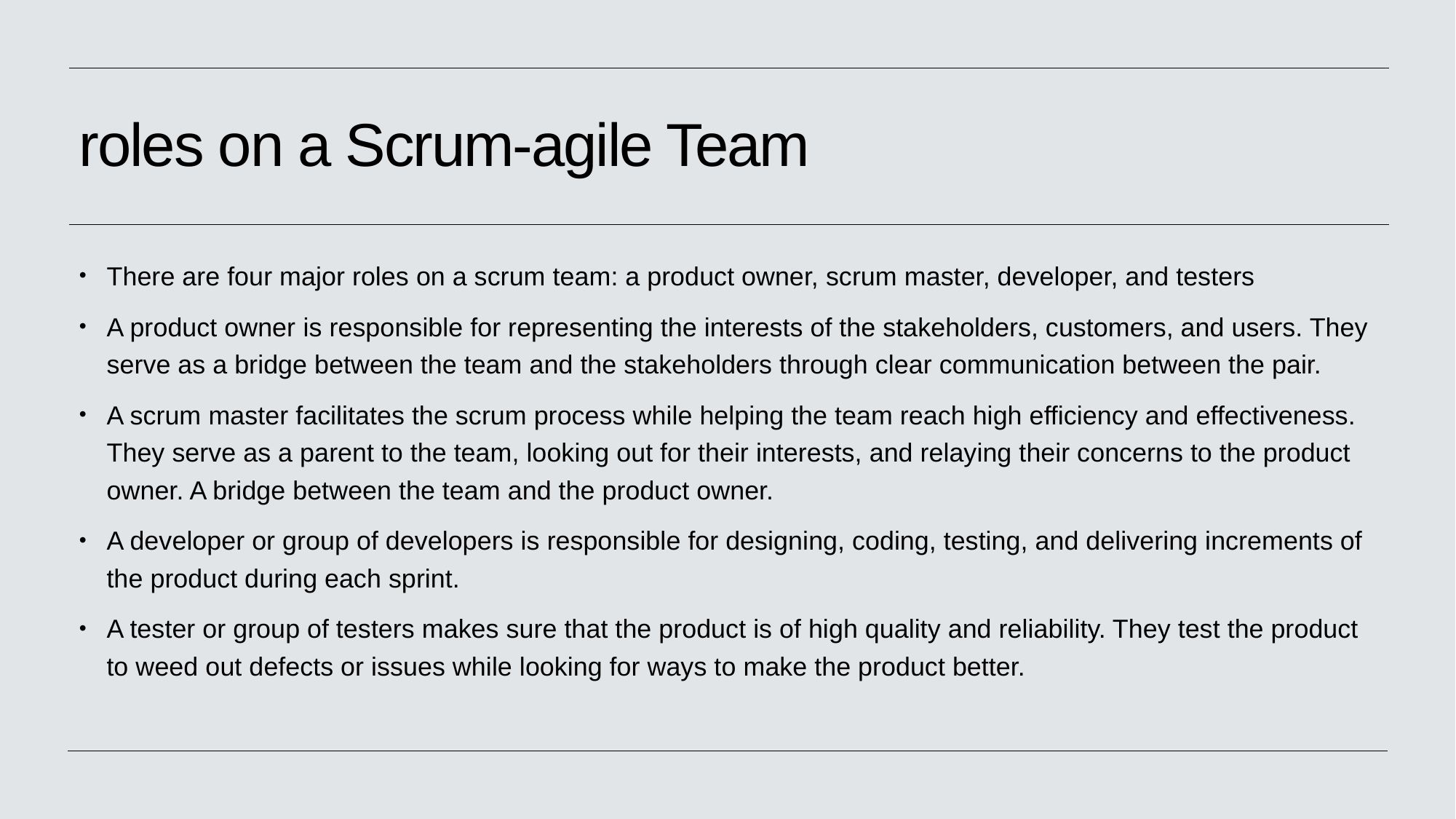

# roles on a Scrum-agile Team
There are four major roles on a scrum team: a product owner, scrum master, developer, and testers
A product owner is responsible for representing the interests of the stakeholders, customers, and users. They serve as a bridge between the team and the stakeholders through clear communication between the pair.
A scrum master facilitates the scrum process while helping the team reach high efficiency and effectiveness. They serve as a parent to the team, looking out for their interests, and relaying their concerns to the product owner. A bridge between the team and the product owner.
A developer or group of developers is responsible for designing, coding, testing, and delivering increments of the product during each sprint.
A tester or group of testers makes sure that the product is of high quality and reliability. They test the product to weed out defects or issues while looking for ways to make the product better.